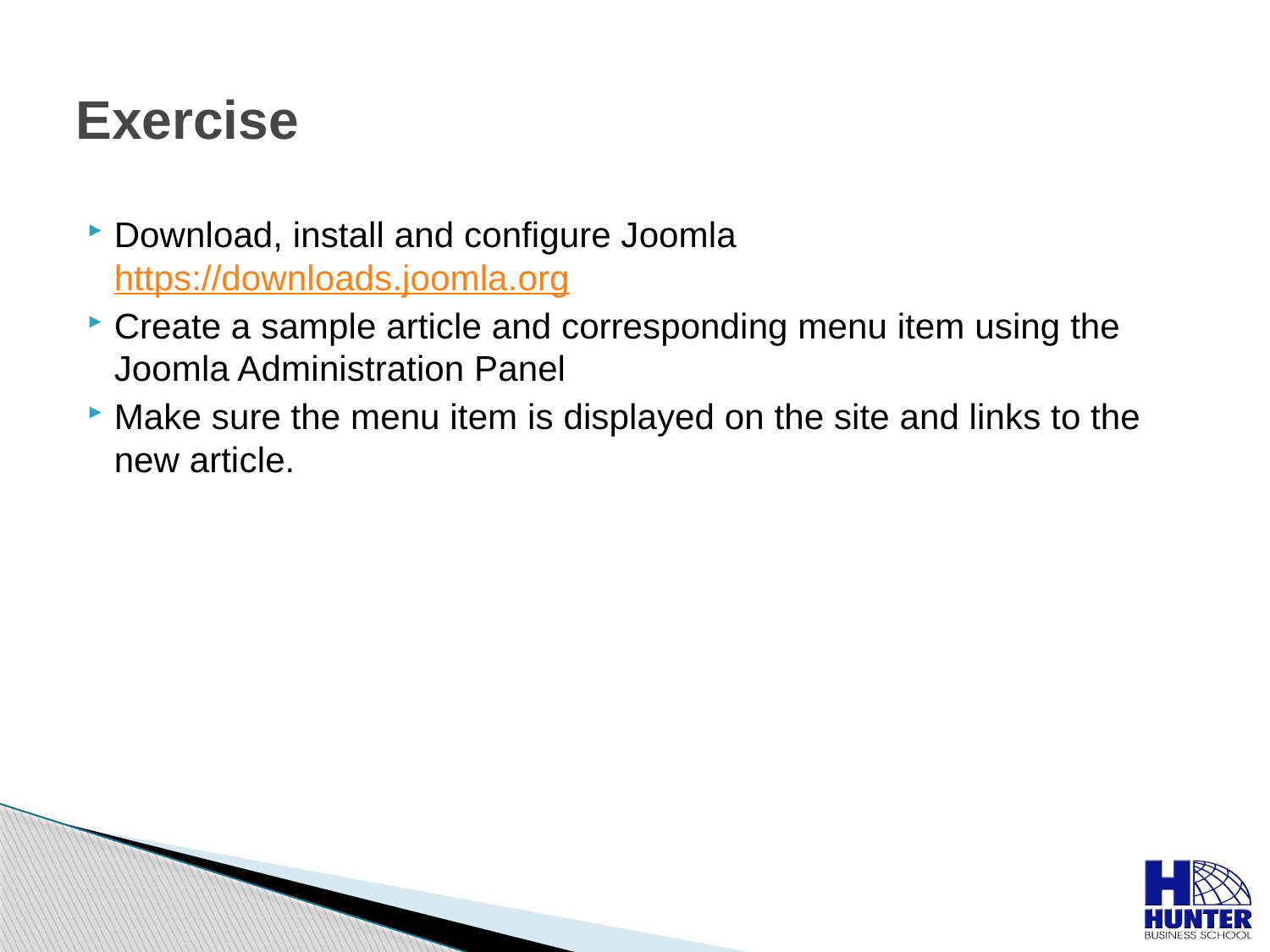

# Exercise
Download, install and configure Joomla https://downloads.joomla.org
Create a sample article and corresponding menu item using the Joomla Administration Panel
Make sure the menu item is displayed on the site and links to the new article.